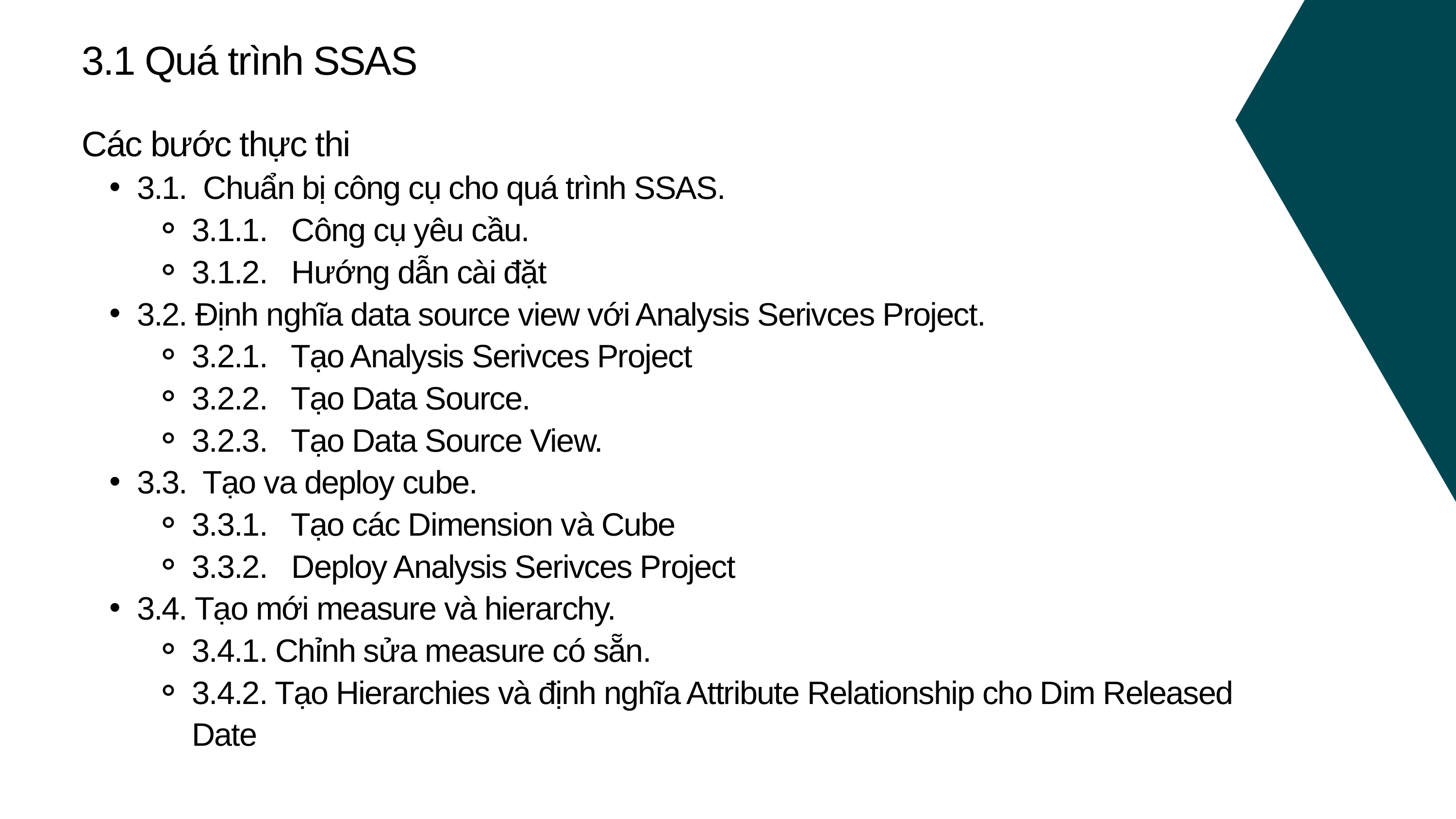

3.1 Quá trình SSAS
Các bước thực thi
3.1.  Chuẩn bị công cụ cho quá trình SSAS.
3.1.1.   Công cụ yêu cầu.
3.1.2.   Hướng dẫn cài đặt
3.2. Định nghĩa data source view với Analysis Serivces Project.
3.2.1.   Tạo Analysis Serivces Project
3.2.2.   Tạo Data Source.
3.2.3.   Tạo Data Source View.
3.3.  Tạo va deploy cube.
3.3.1.   Tạo các Dimension và Cube
3.3.2.   Deploy Analysis Serivces Project
3.4. Tạo mới measure và hierarchy.
3.4.1. Chỉnh sửa measure có sẵn.
3.4.2. Tạo Hierarchies và định nghĩa Attribute Relationship cho Dim Released Date